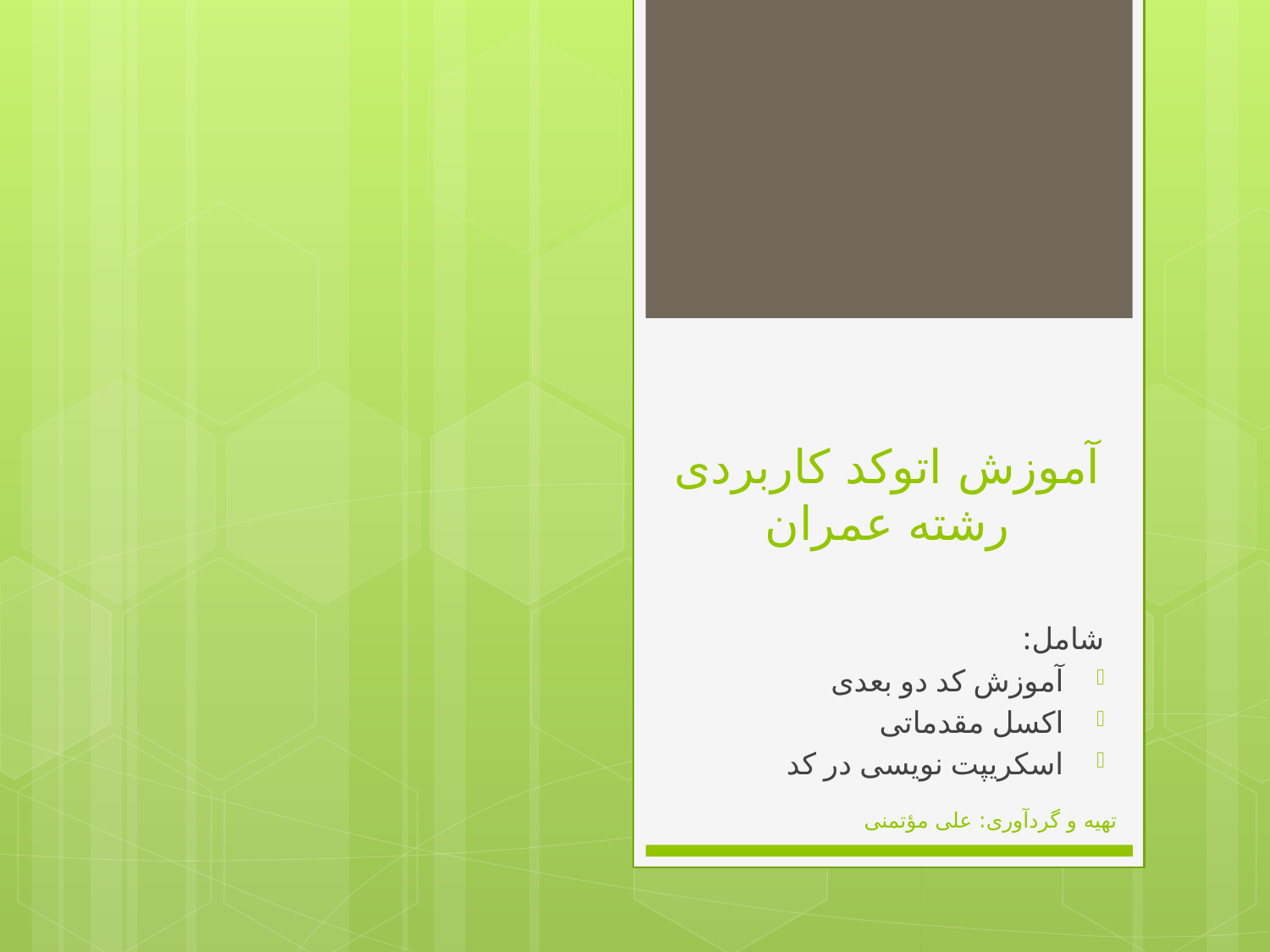

# آموزش اتوکد کاربردی رشته عمران
شامل:
آموزش کد دو بعدی
اکسل مقدماتی
اسکریپت نویسی در کد
تهیه و گردآوری: علی مؤتمنی